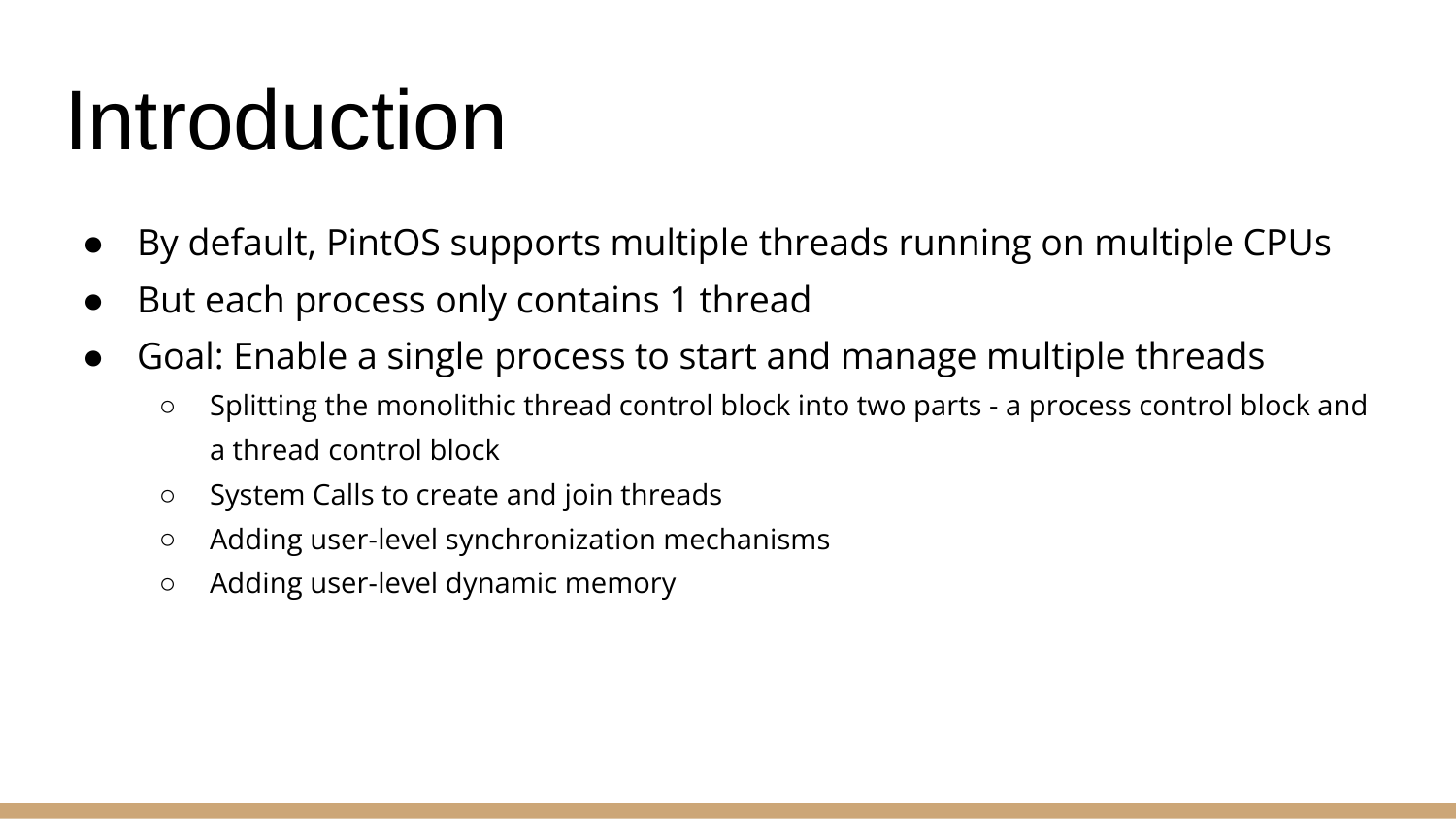

# Introduction
By default, PintOS supports multiple threads running on multiple CPUs
But each process only contains 1 thread
Goal: Enable a single process to start and manage multiple threads
Splitting the monolithic thread control block into two parts - a process control block and a thread control block
System Calls to create and join threads
Adding user-level synchronization mechanisms
Adding user-level dynamic memory